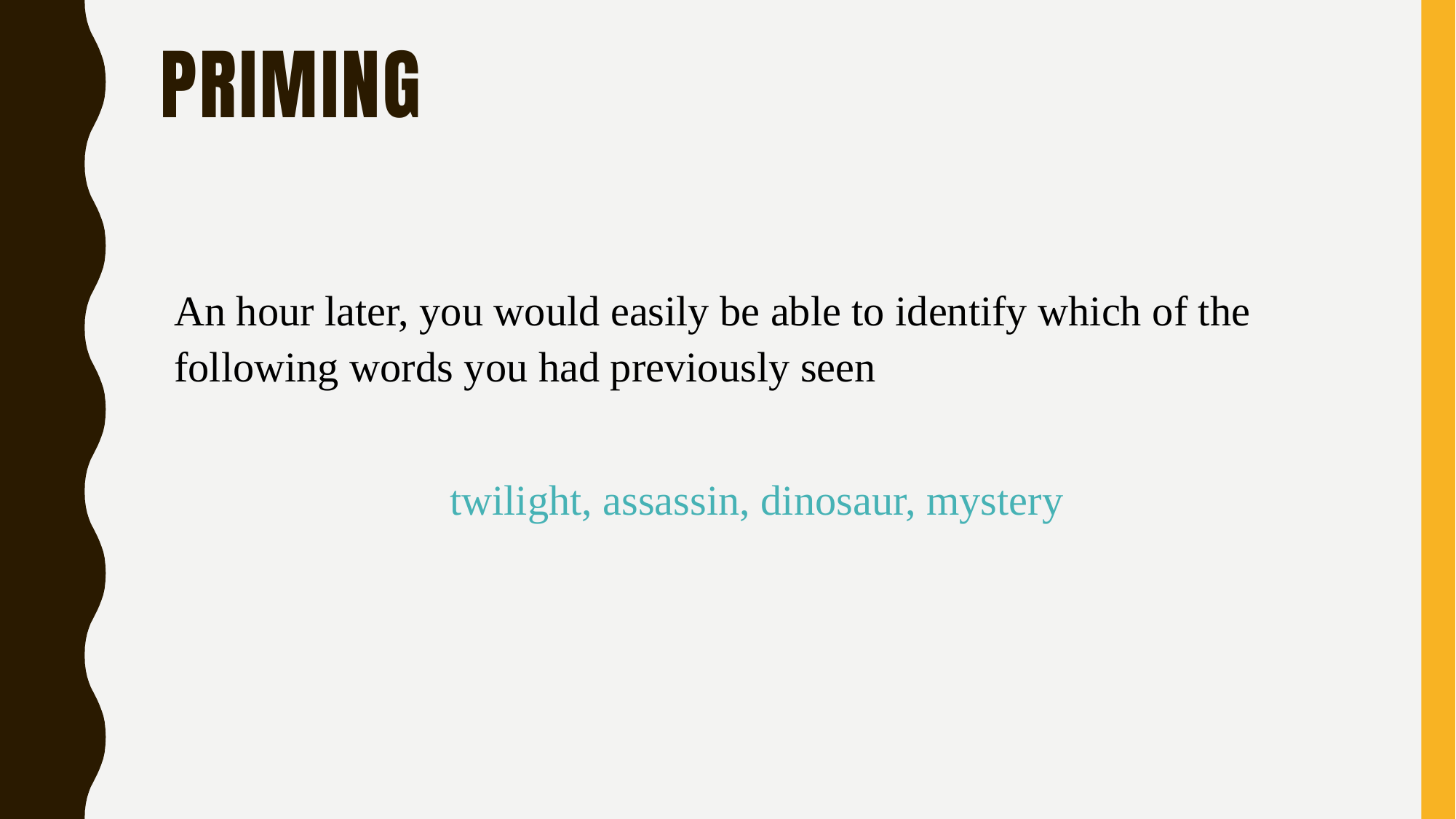

# Priming
An hour later, you would easily be able to identify which of the following words you had previously seen

twilight, assassin, dinosaur, mystery